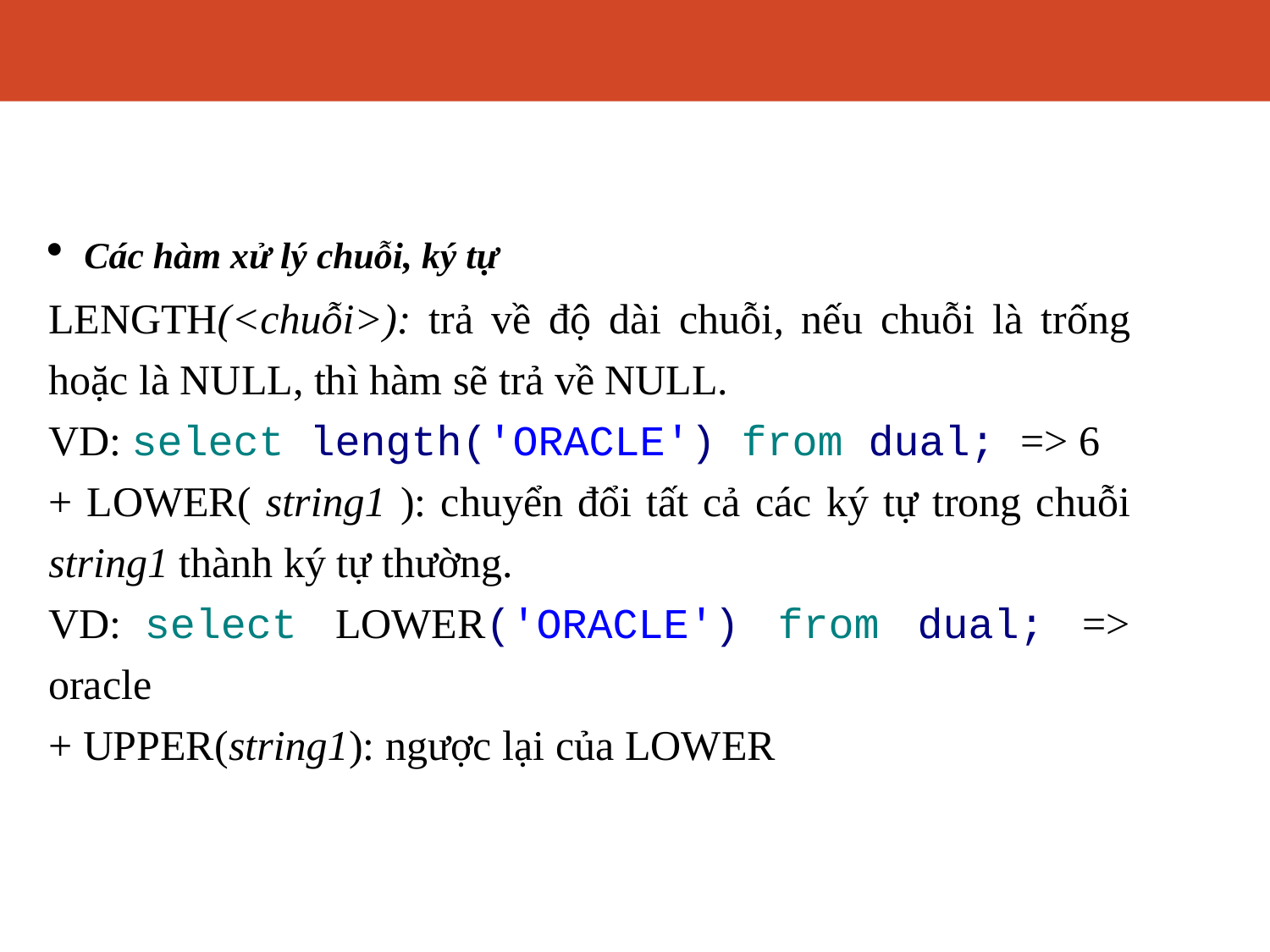

# Các hàm xử lý dữ liệu
Các hàm xử lý chuỗi, ký tự
LENGTH(<chuỗi>): trả về độ dài chuỗi, nếu chuỗi là trống hoặc là NULL, thì hàm sẽ trả về NULL.
VD: select length('ORACLE') from dual; => 6
+ LOWER( string1 ): chuyển đổi tất cả các ký tự trong chuỗi string1 thành ký tự thường.
VD: select LOWER('ORACLE') from dual; => oracle
+ UPPER(string1): ngược lại của LOWER